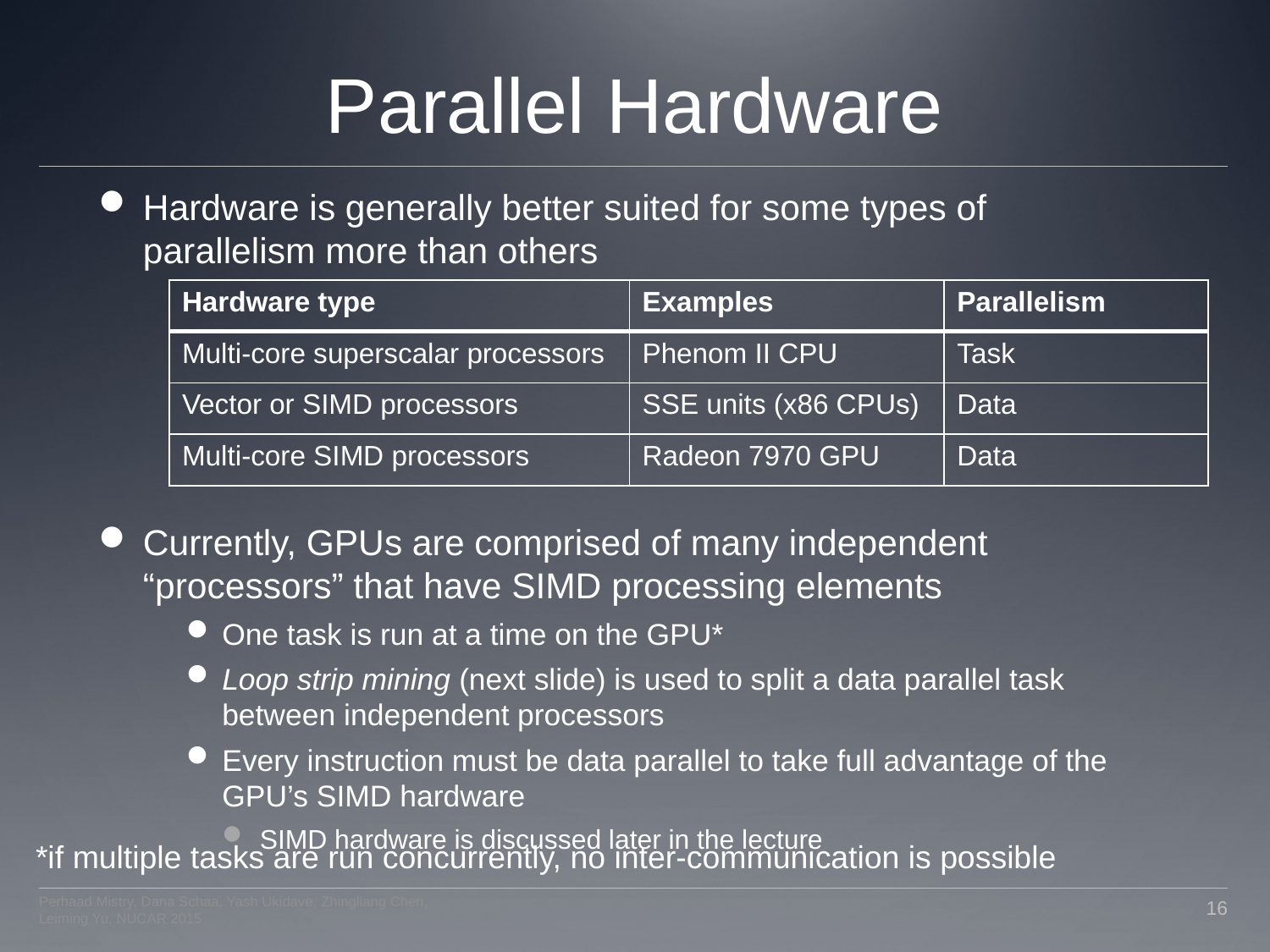

# Parallel Hardware
Hardware is generally better suited for some types of parallelism more than others

Currently, GPUs are comprised of many independent “processors” that have SIMD processing elements
One task is run at a time on the GPU*
Loop strip mining (next slide) is used to split a data parallel task between independent processors
Every instruction must be data parallel to take full advantage of the GPU’s SIMD hardware
SIMD hardware is discussed later in the lecture
| Hardware type | Examples | Parallelism |
| --- | --- | --- |
| Multi-core superscalar processors | Phenom II CPU | Task |
| Vector or SIMD processors | SSE units (x86 CPUs) | Data |
| Multi-core SIMD processors | Radeon 7970 GPU | Data |
*if multiple tasks are run concurrently, no inter-communication is possible
Perhaad Mistry, Dana Schaa, Yash Ukidave, Zhingliang Chen, Leiming Yu, NUCAR 2015
16